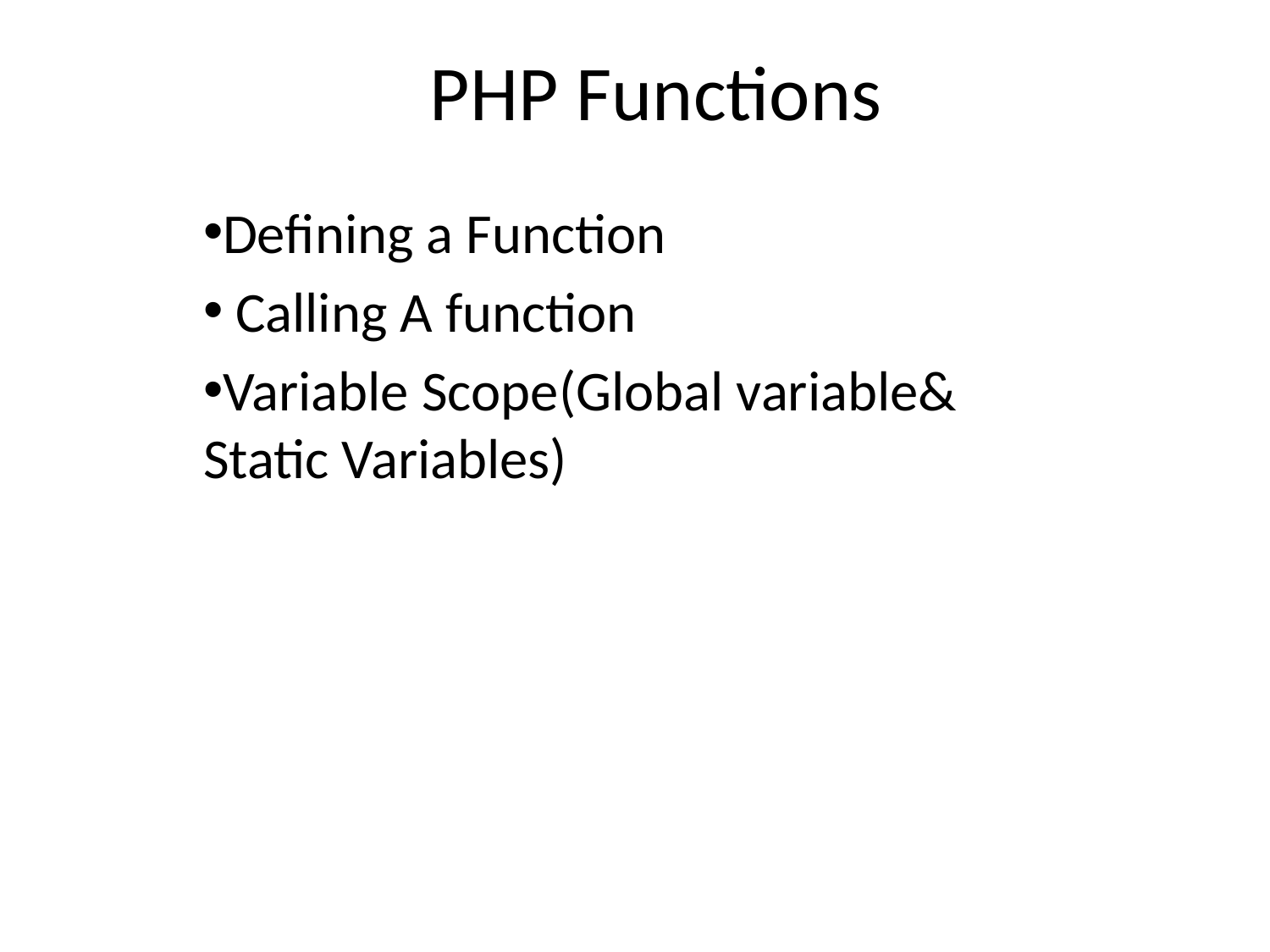

# PHP Functions
Defining a Function
 Calling A function
Variable Scope(Global variable& Static Variables)